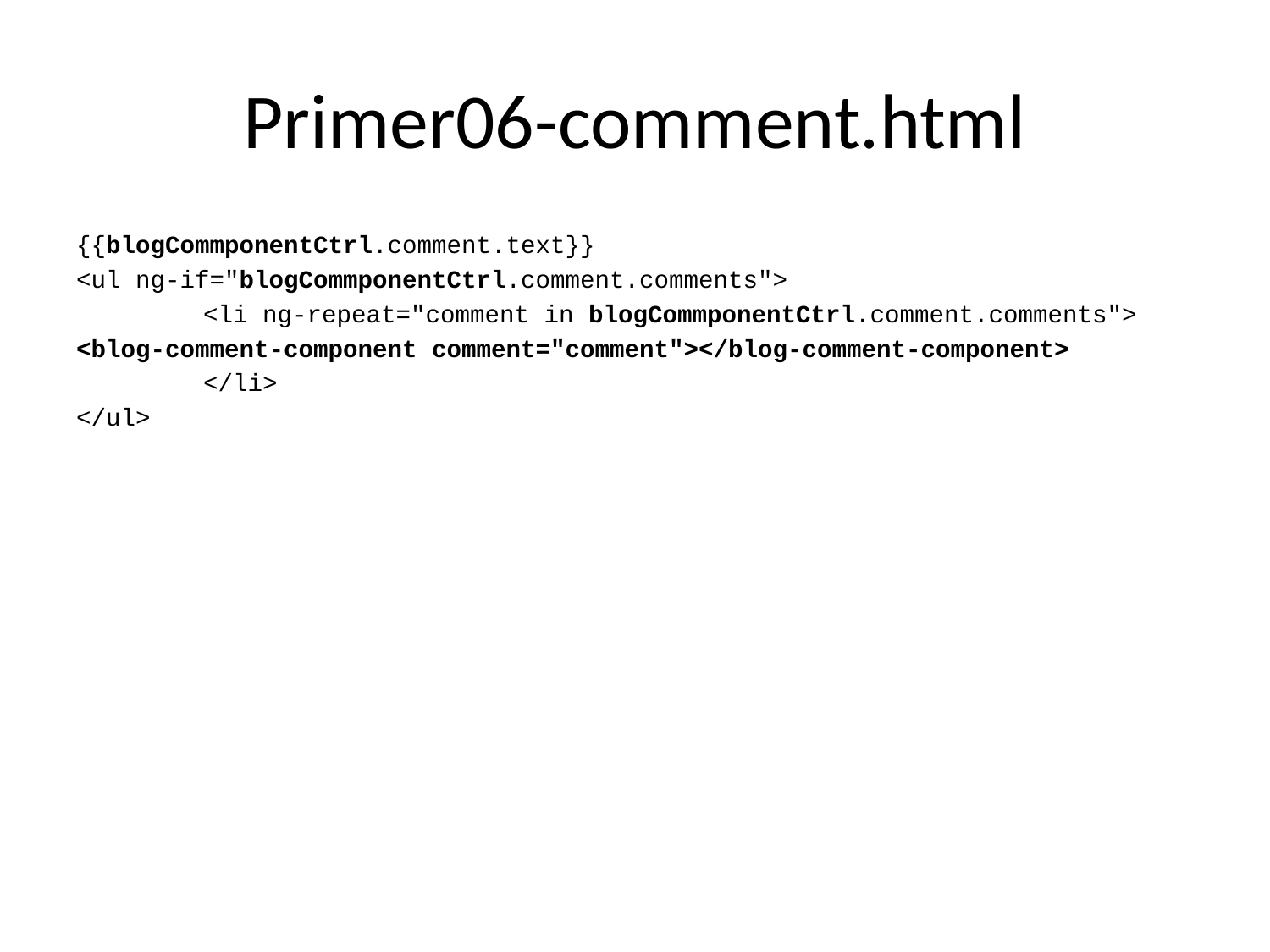

# Primer06-comment.html
{{blogCommponentCtrl.comment.text}}
<ul ng-if="blogCommponentCtrl.comment.comments">
	<li ng-repeat="comment in blogCommponentCtrl.comment.comments">
<blog-comment-component comment="comment"></blog-comment-component>
	</li>
</ul>